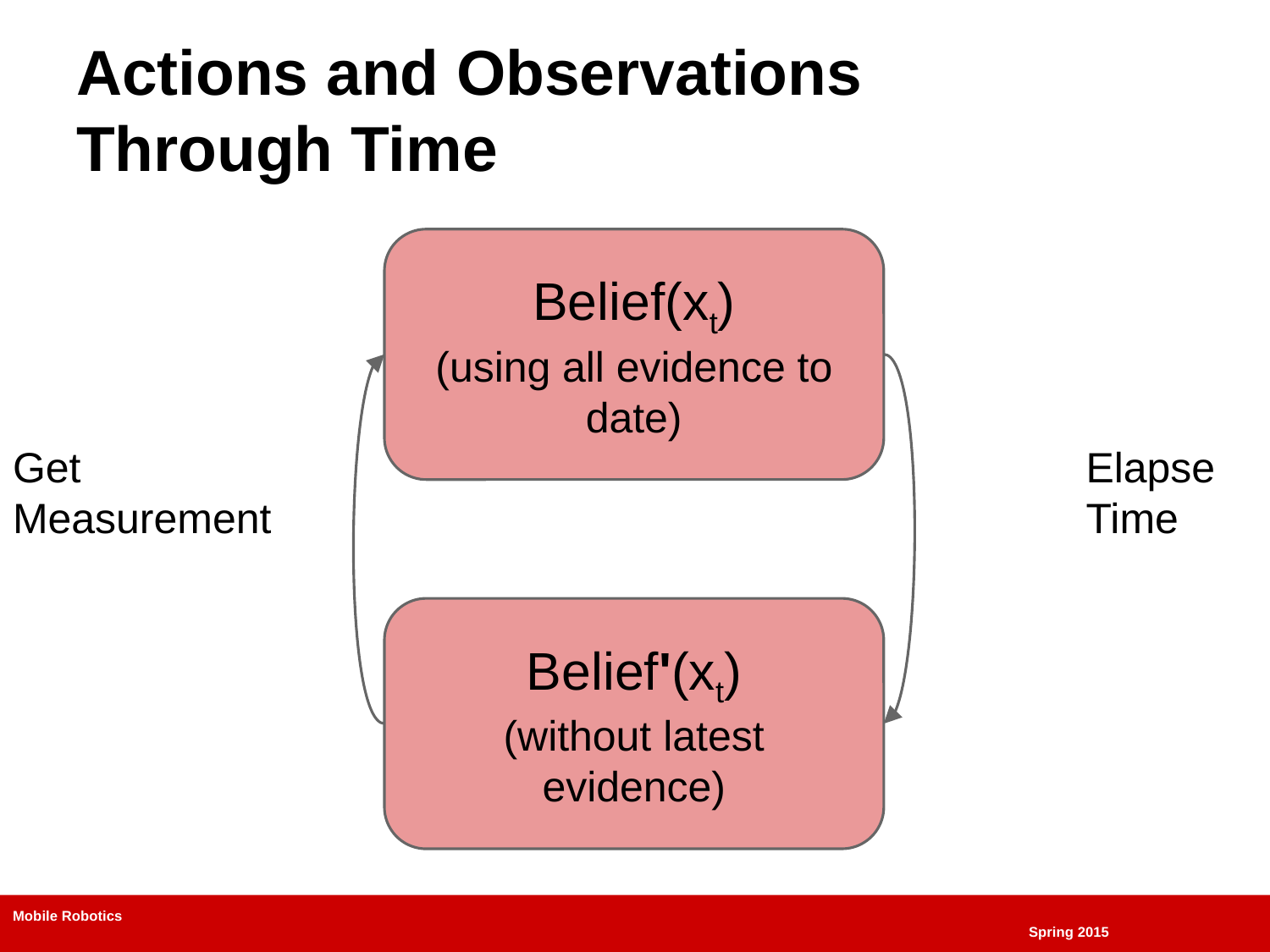

# Actions and Observations
Through Time
Belief(xt)
(using all evidence to date)
Get Measurement
Elapse Time
Belief'(xt)
(without latest evidence)